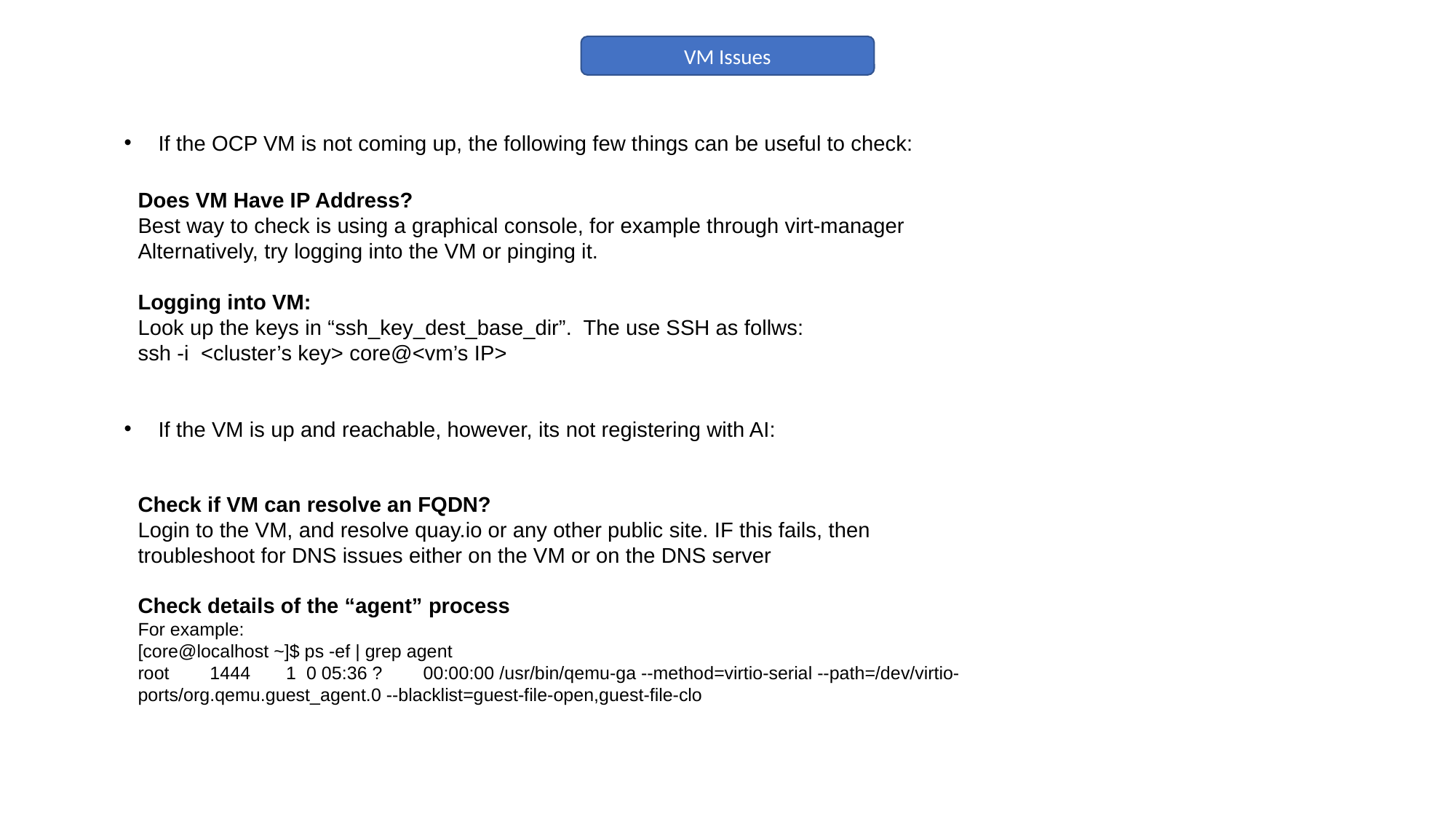

VM Issues
If the OCP VM is not coming up, the following few things can be useful to check:
Does VM Have IP Address?
Best way to check is using a graphical console, for example through virt-manager
Alternatively, try logging into the VM or pinging it.

Logging into VM:
Look up the keys in “ssh_key_dest_base_dir”.  The use SSH as follws:
ssh -i  <cluster’s key> core@<vm’s IP>
If the VM is up and reachable, however, its not registering with AI:
Check if VM can resolve an FQDN?
Login to the VM, and resolve quay.io or any other public site. IF this fails, then troubleshoot for DNS issues either on the VM or on the DNS server

Check details of the “agent” process
For example:
[core@localhost ~]$ ps -ef | grep agent
root        1444       1  0 05:36 ?        00:00:00 /usr/bin/qemu-ga --method=virtio-serial --path=/dev/virtio-ports/org.qemu.guest_agent.0 --blacklist=guest-file-open,guest-file-clo